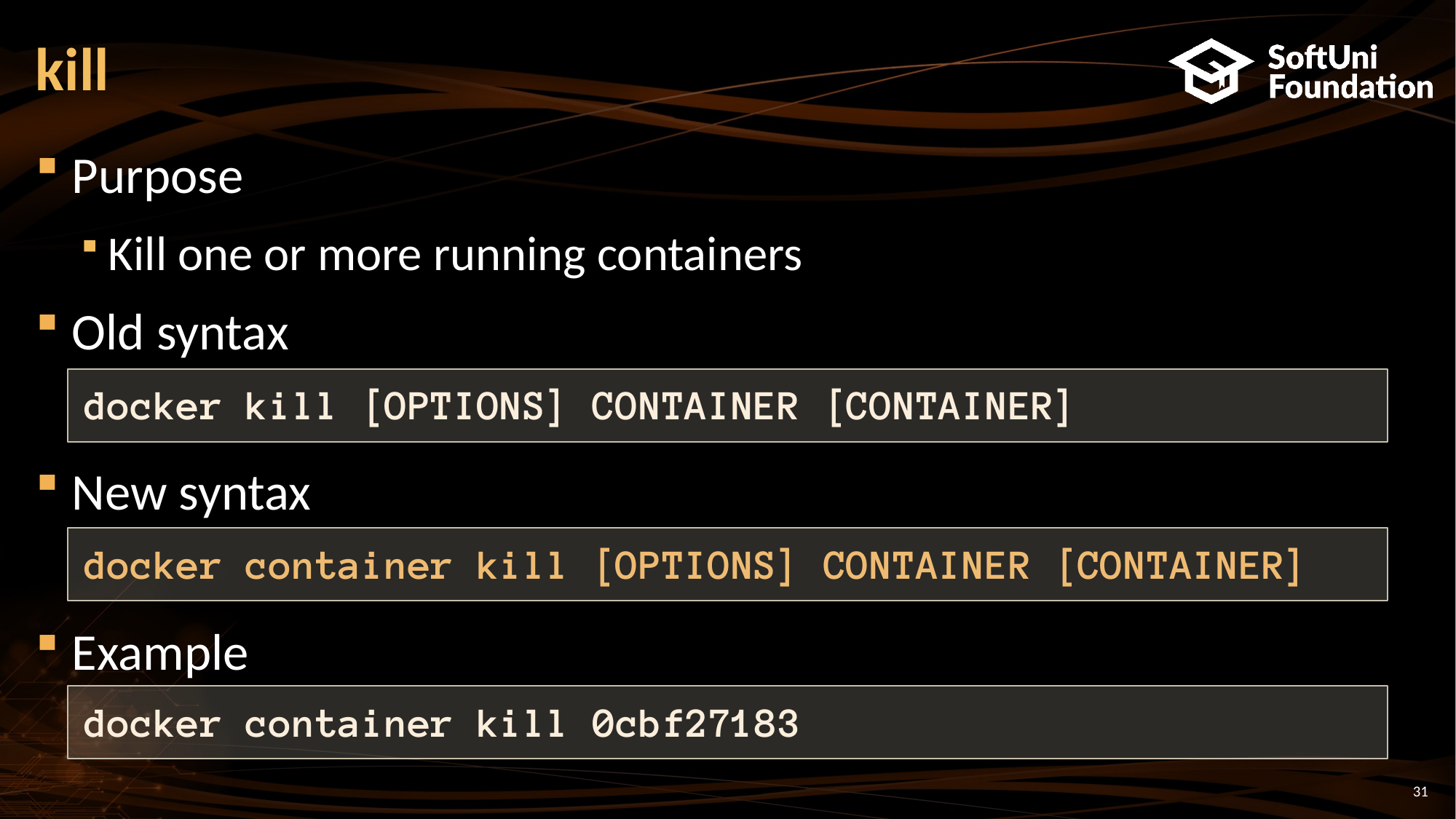

# kill
Purpose
Kill one or more running containers
Old syntax

New syntax

Example
docker kill [OPTIONS] CONTAINER [CONTAINER]
docker container kill [OPTIONS] CONTAINER [CONTAINER]
docker container kill 0cbf27183
31